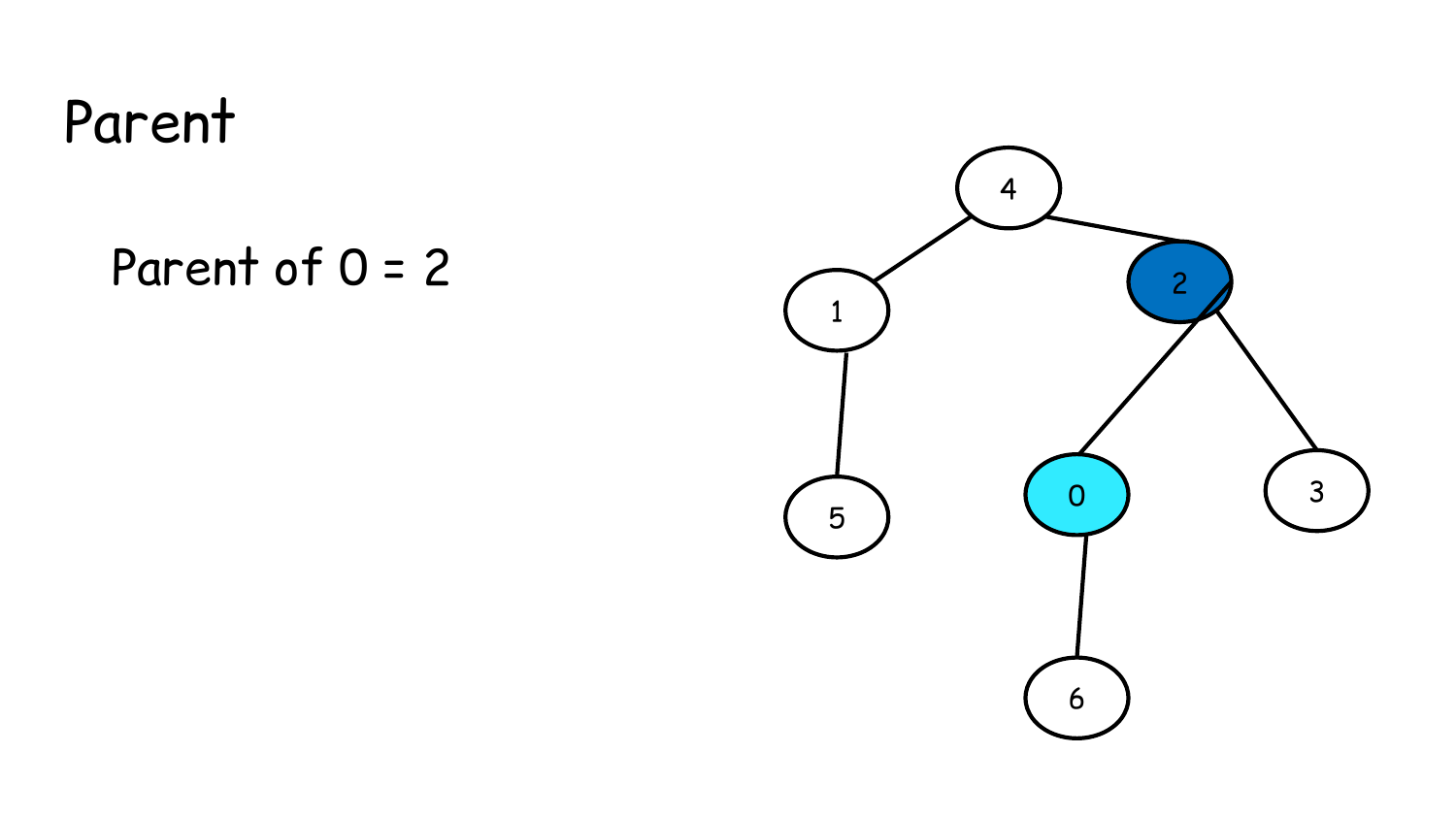

# Parent
4
Parent of 0 = 2

2
1
3
0
5
6